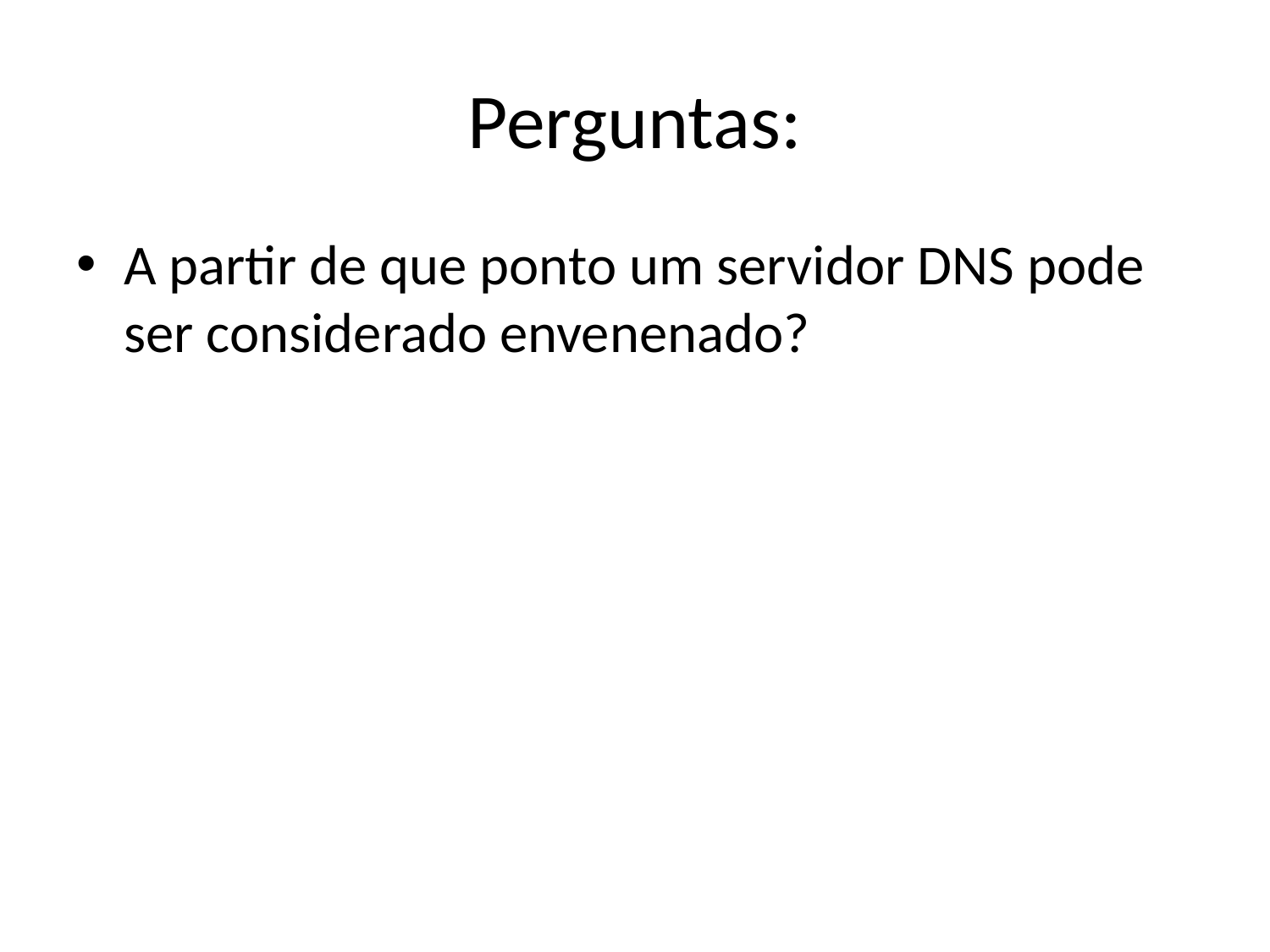

# Perguntas:
A partir de que ponto um servidor DNS pode ser considerado envenenado?